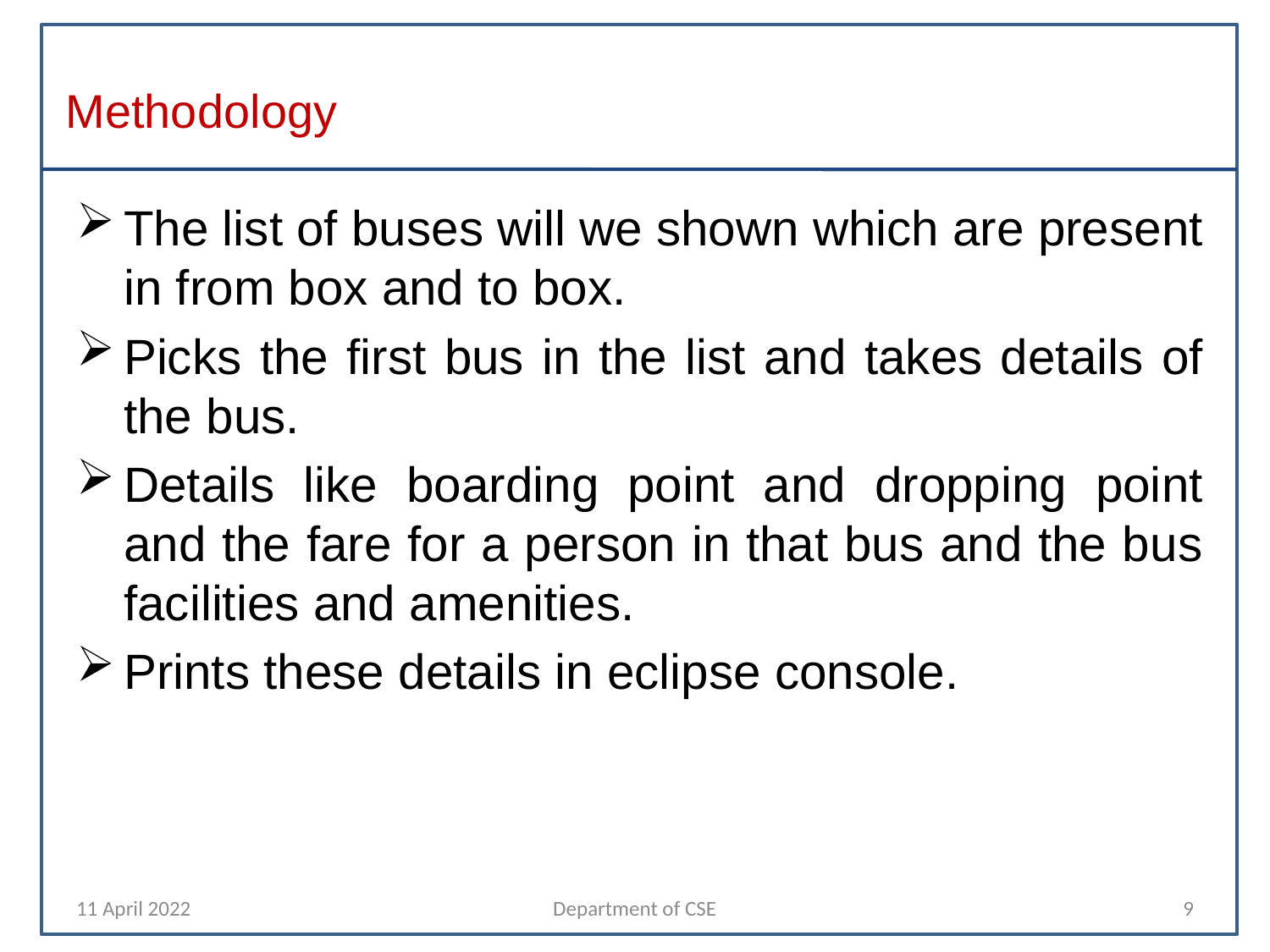

# Methodology
The list of buses will we shown which are present in from box and to box.
Picks the first bus in the list and takes details of the bus.
Details like boarding point and dropping point and the fare for a person in that bus and the bus facilities and amenities.
Prints these details in eclipse console.

11 April 2022
Department of CSE
9